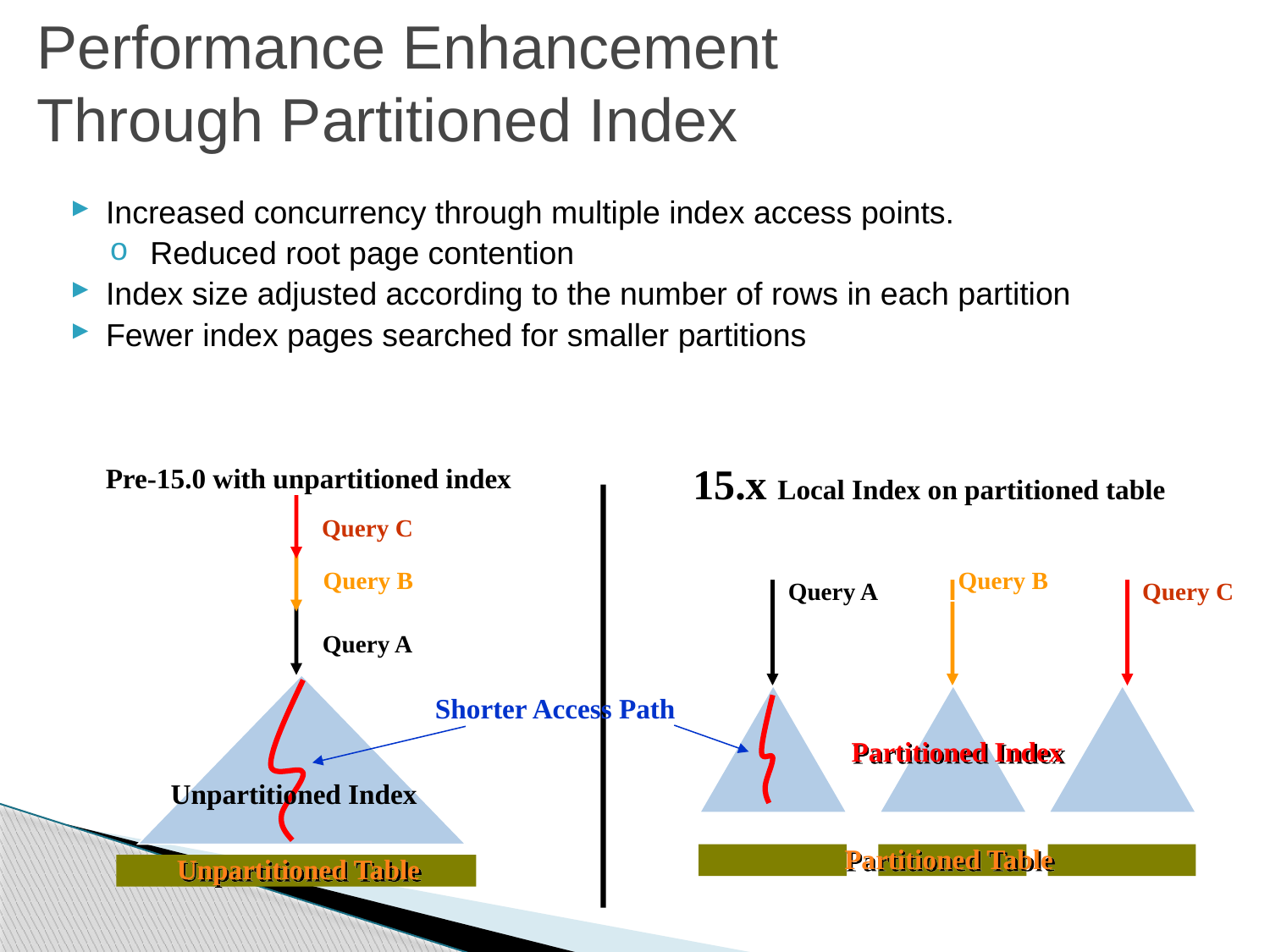

# Performance Enhancement Through Partitioned Index
Increased concurrency through multiple index access points.
 Reduced root page contention
Index size adjusted according to the number of rows in each partition
Fewer index pages searched for smaller partitions
  15.x Local Index on partitioned table
Pre-15.0 with unpartitioned index

Query C

Query B

Query A
Query B
Query A
Query C

Shorter Access Path

Partitioned Index
Unpartitioned Index
Partitioned Table

Unpartitioned Table